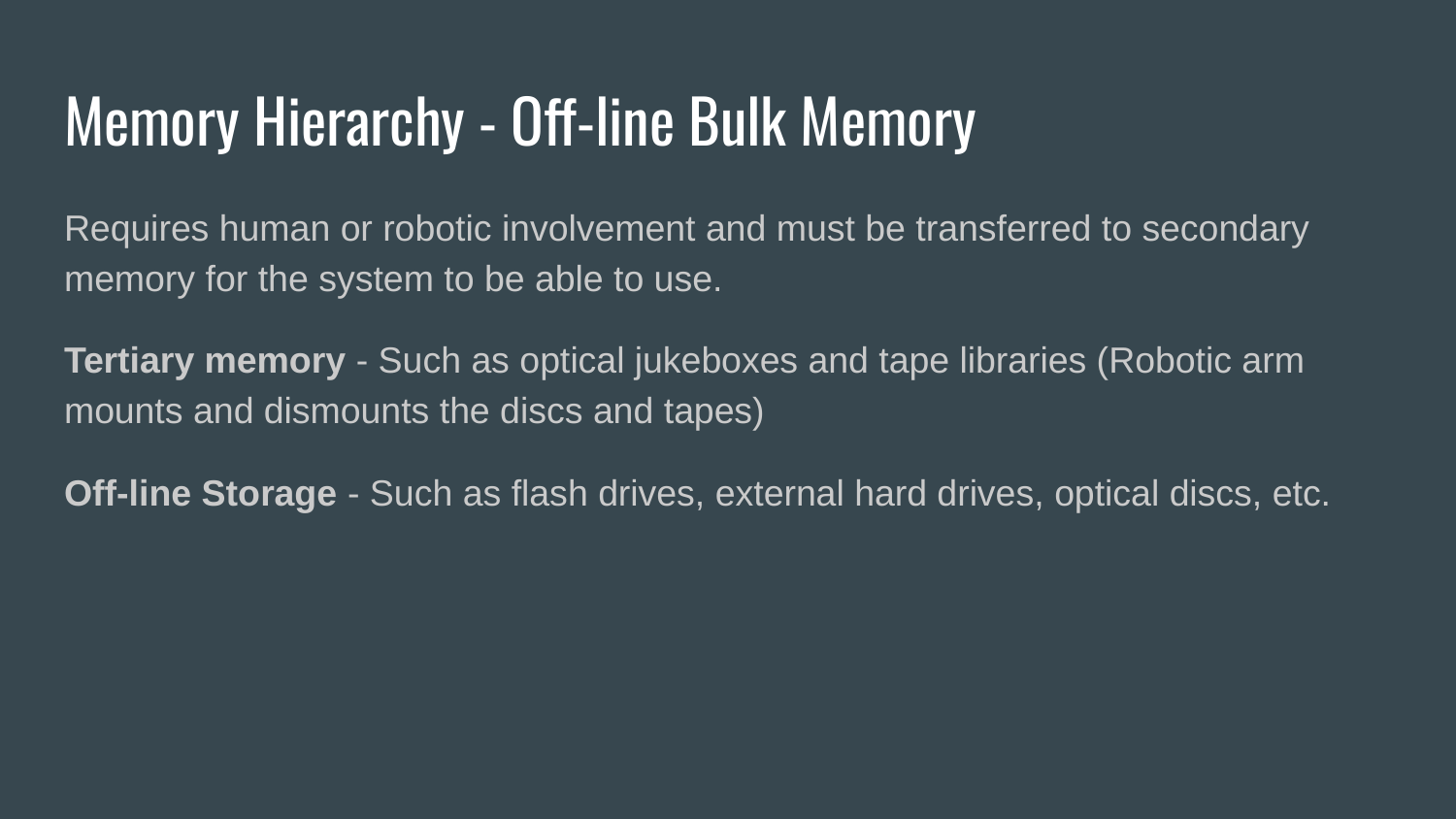

# Memory Hierarchy - Off-line Bulk Memory
Requires human or robotic involvement and must be transferred to secondary memory for the system to be able to use.
Tertiary memory - Such as optical jukeboxes and tape libraries (Robotic arm mounts and dismounts the discs and tapes)
Off-line Storage - Such as flash drives, external hard drives, optical discs, etc.